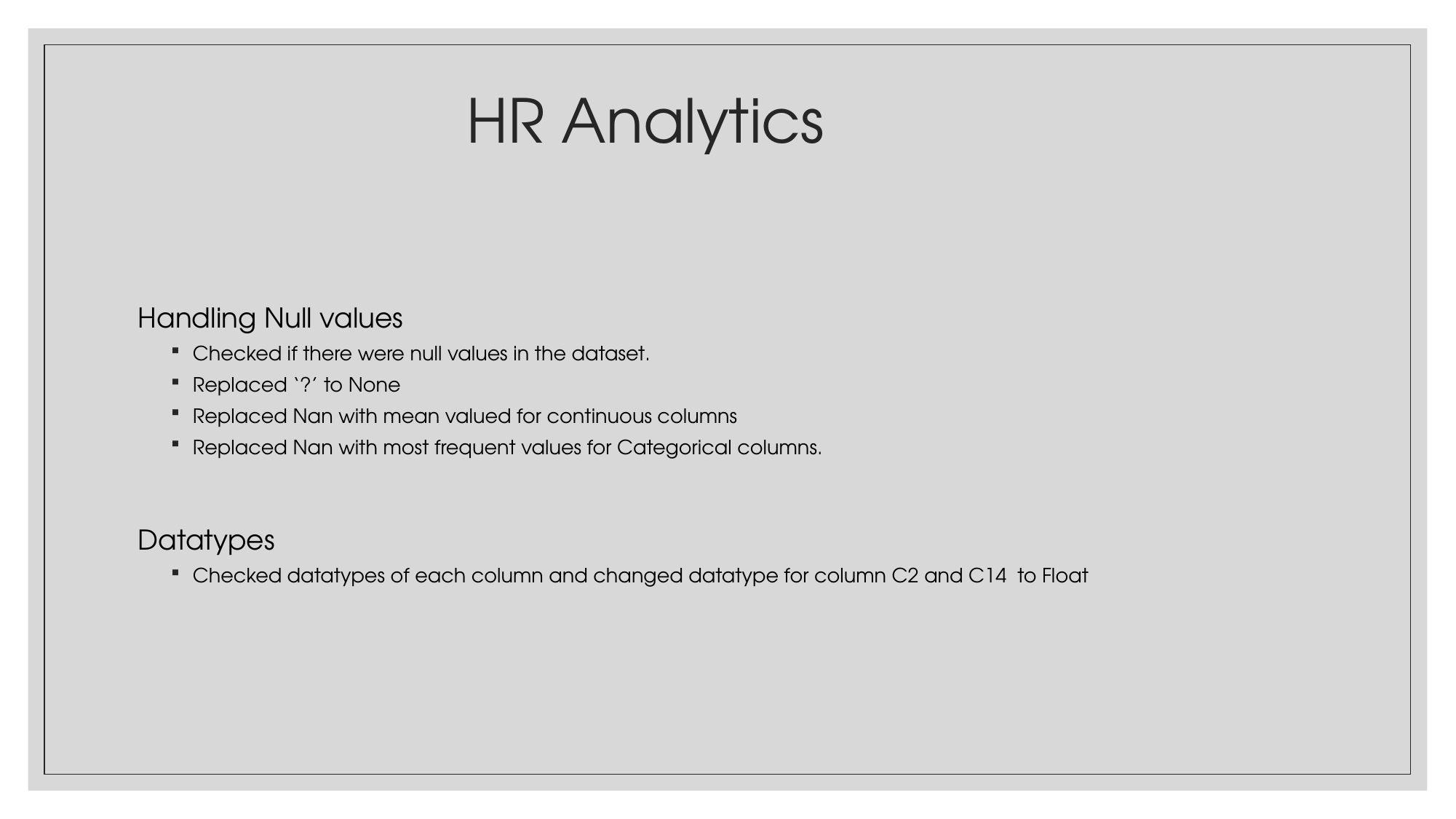

# HR Analytics

Handling Null values
Checked if there were null values in the dataset.
Replaced ‘?’ to None
Replaced Nan with mean valued for continuous columns
Replaced Nan with most frequent values for Categorical columns.

Datatypes
Checked datatypes of each column and changed datatype for column C2 and C14  to Float